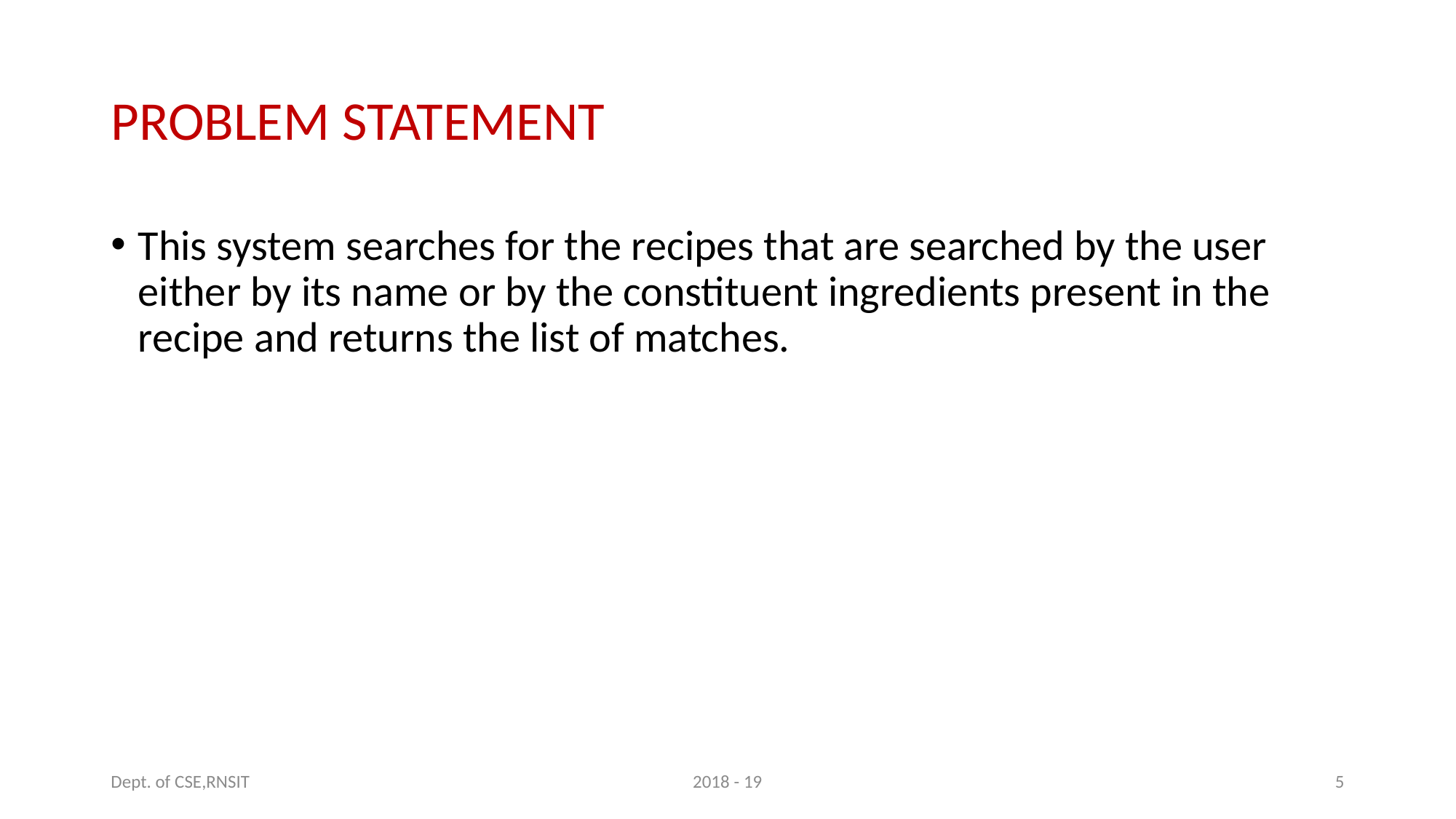

# PROBLEM STATEMENT
This system searches for the recipes that are searched by the user either by its name or by the constituent ingredients present in the recipe and returns the list of matches.
Dept. of CSE,RNSIT
2018 - 19
5